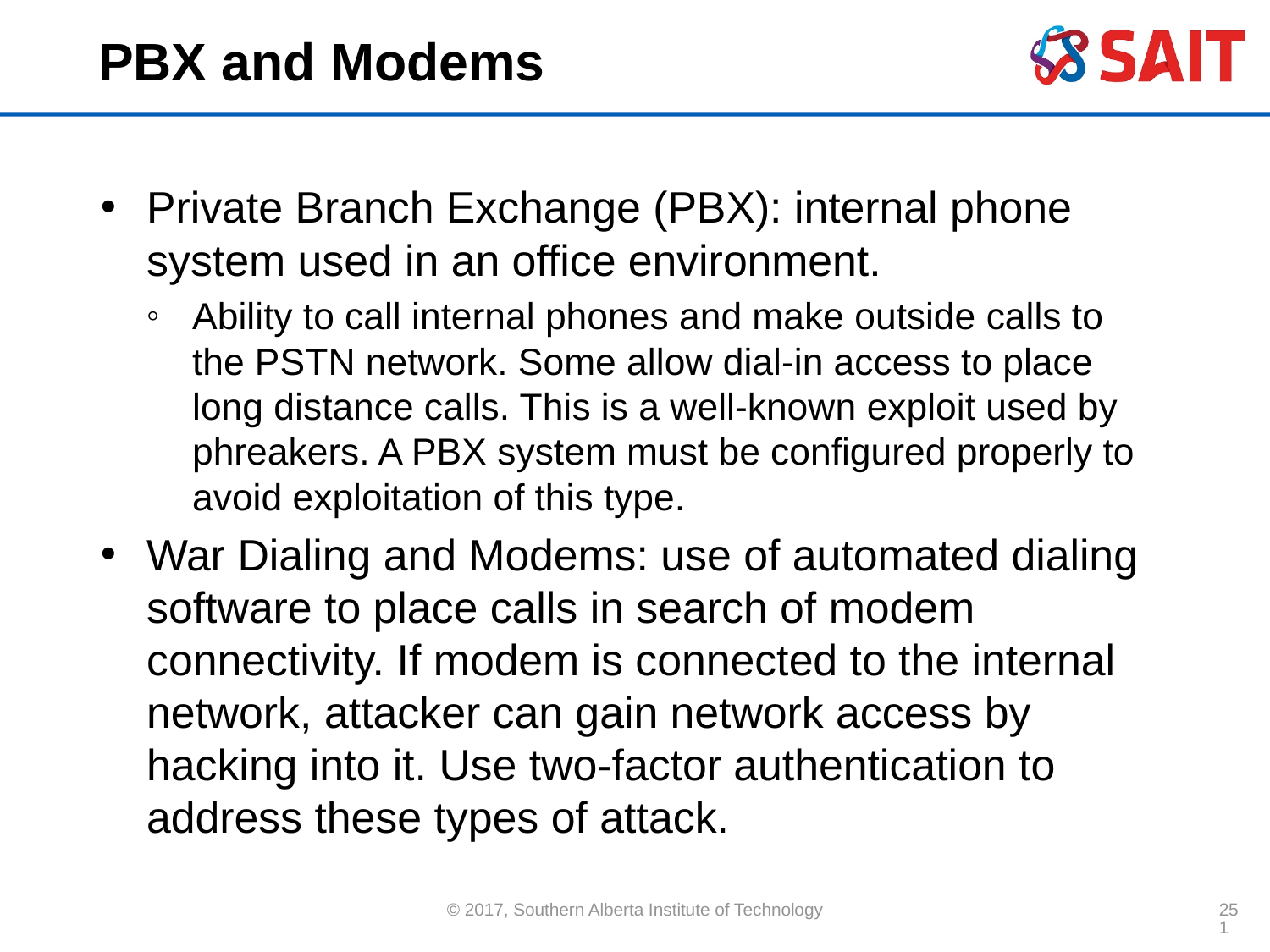

# PBX and Modems
Private Branch Exchange (PBX): internal phone system used in an office environment.
Ability to call internal phones and make outside calls to the PSTN network. Some allow dial-in access to place long distance calls. This is a well-known exploit used by phreakers. A PBX system must be configured properly to avoid exploitation of this type.
War Dialing and Modems: use of automated dialing software to place calls in search of modem connectivity. If modem is connected to the internal network, attacker can gain network access by hacking into it. Use two-factor authentication to address these types of attack.